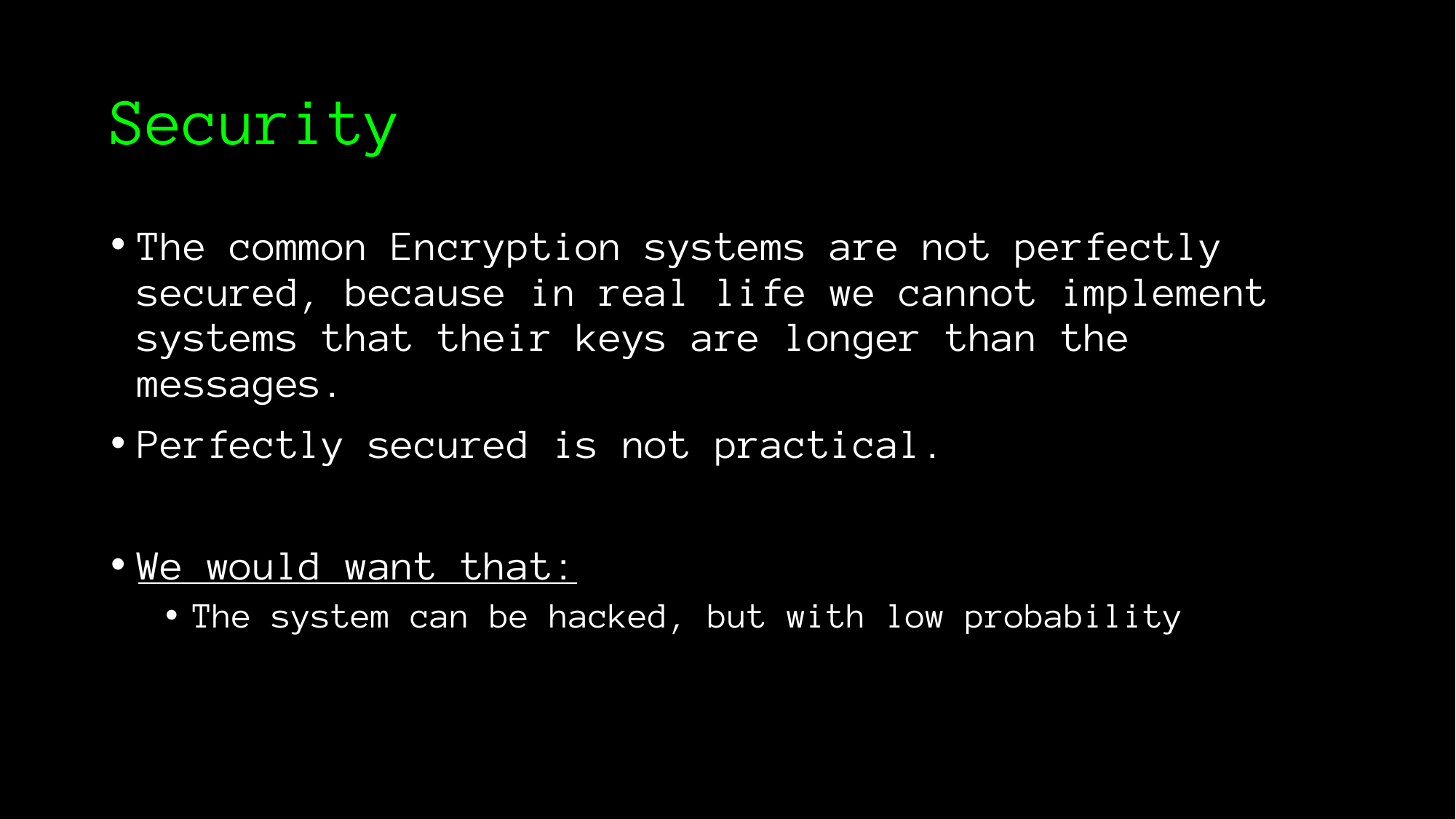

# Security
The common Encryption systems are not perfectly secured, because in real life we cannot implement systems that their keys are longer than the messages.
Perfectly secured is not practical.

We would want that:
The system can be hacked, but with low probability